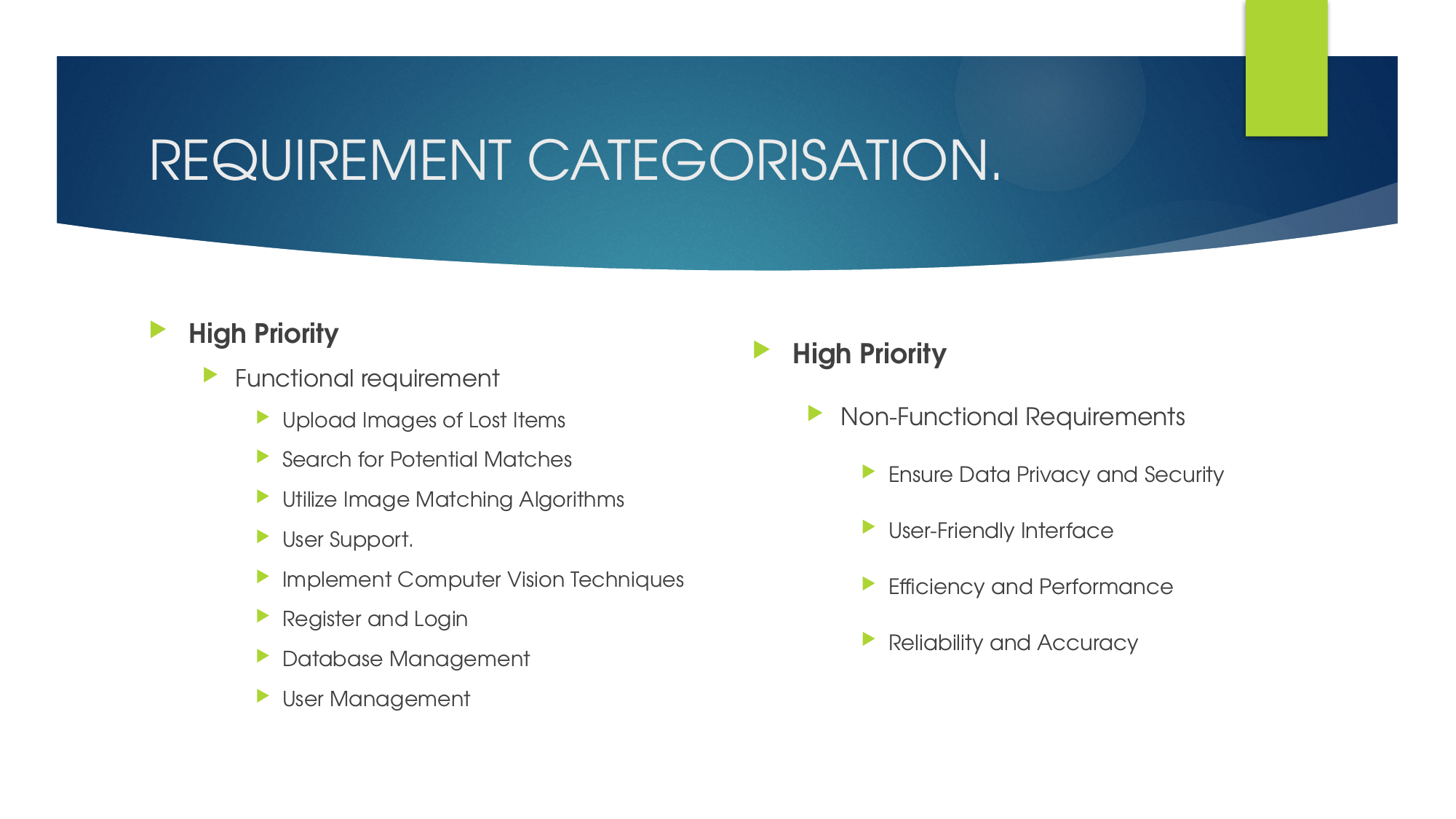

# REQUIREMENT CATEGORISATION.
High Priority
Functional requirement
Upload Images of Lost Items
Search for Potential Matches
Utilize Image Matching Algorithms
User Support.
Implement Computer Vision Techniques
Register and Login
Database Management
User Management

High Priority
Non-Functional Requirements
Ensure Data Privacy and Security
User-Friendly Interface
Efficiency and Performance
Reliability and Accuracy